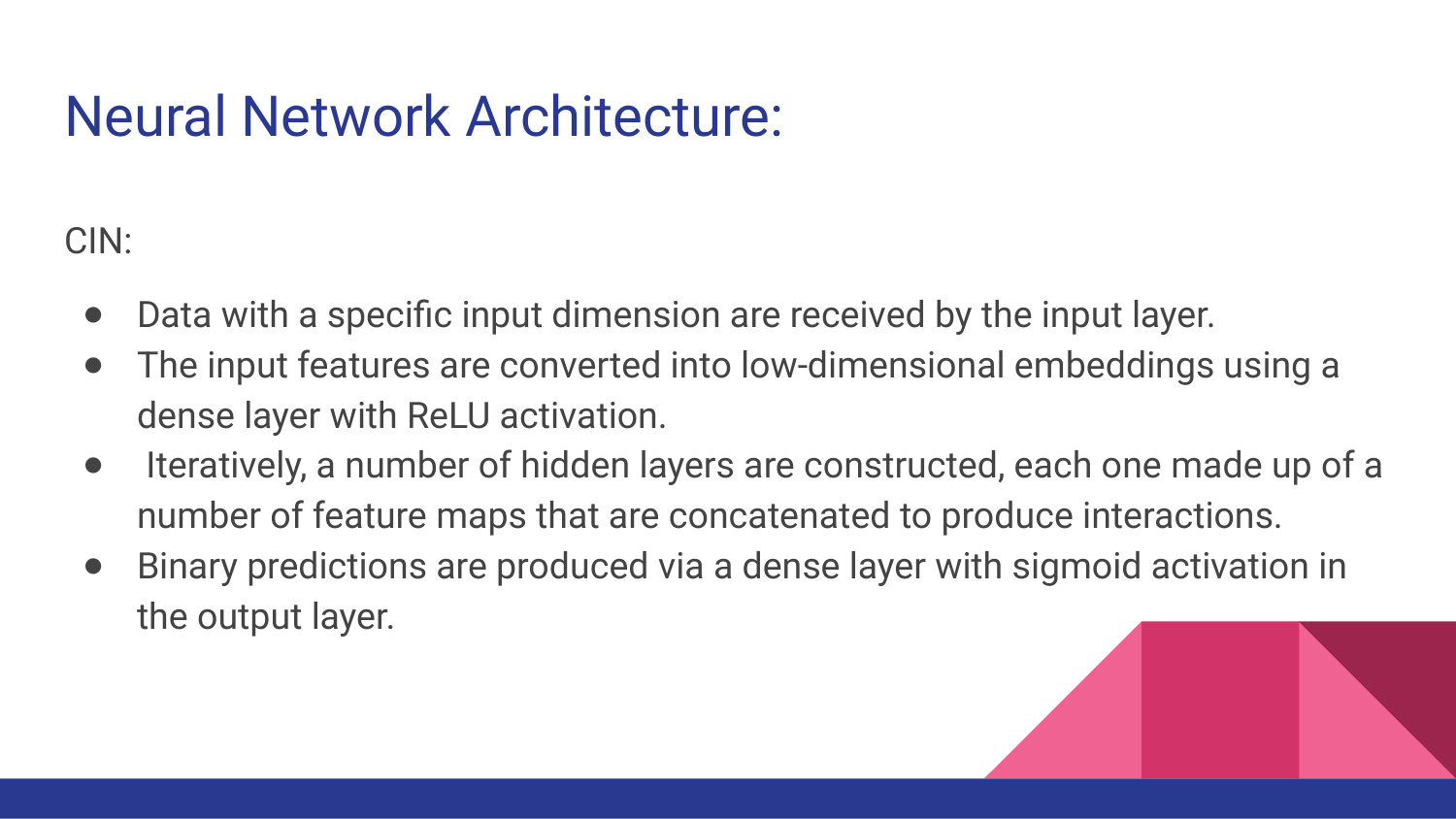

# Neural Network Architecture:
CIN:
Data with a specific input dimension are received by the input layer.
The input features are converted into low-dimensional embeddings using a dense layer with ReLU activation.
 Iteratively, a number of hidden layers are constructed, each one made up of a number of feature maps that are concatenated to produce interactions.
Binary predictions are produced via a dense layer with sigmoid activation in the output layer.